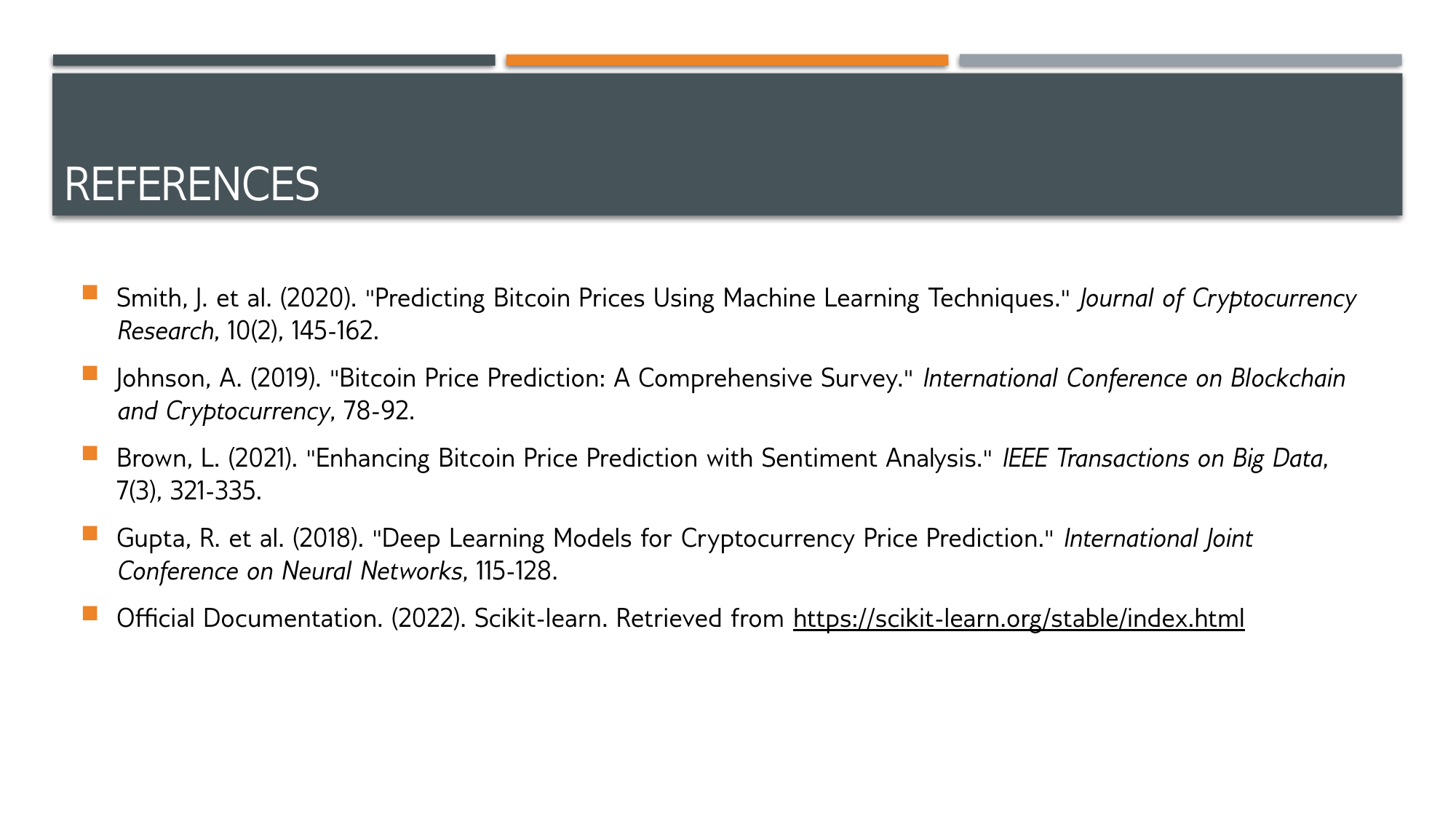

# references
Smith, J. et al. (2020). "Predicting Bitcoin Prices Using Machine Learning Techniques." Journal of Cryptocurrency Research, 10(2), 145-162.
Johnson, A. (2019). "Bitcoin Price Prediction: A Comprehensive Survey." International Conference on Blockchain and Cryptocurrency, 78-92.
Brown, L. (2021). "Enhancing Bitcoin Price Prediction with Sentiment Analysis." IEEE Transactions on Big Data, 7(3), 321-335.
Gupta, R. et al. (2018). "Deep Learning Models for Cryptocurrency Price Prediction." International Joint Conference on Neural Networks, 115-128.
Official Documentation. (2022). Scikit-learn. Retrieved from https://scikit-learn.org/stable/index.html